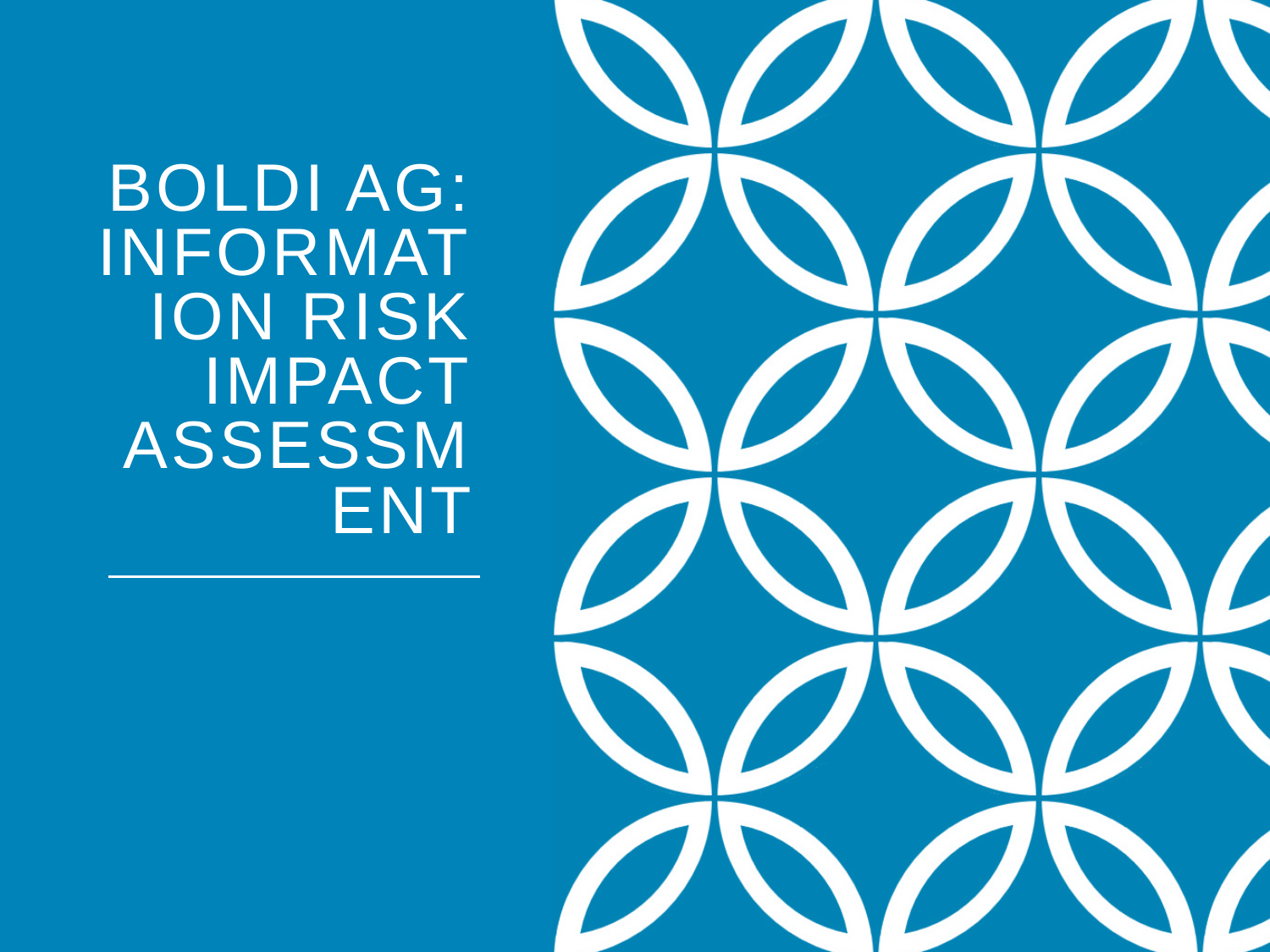

# Boldi AG: Information Risk Impact Assessment